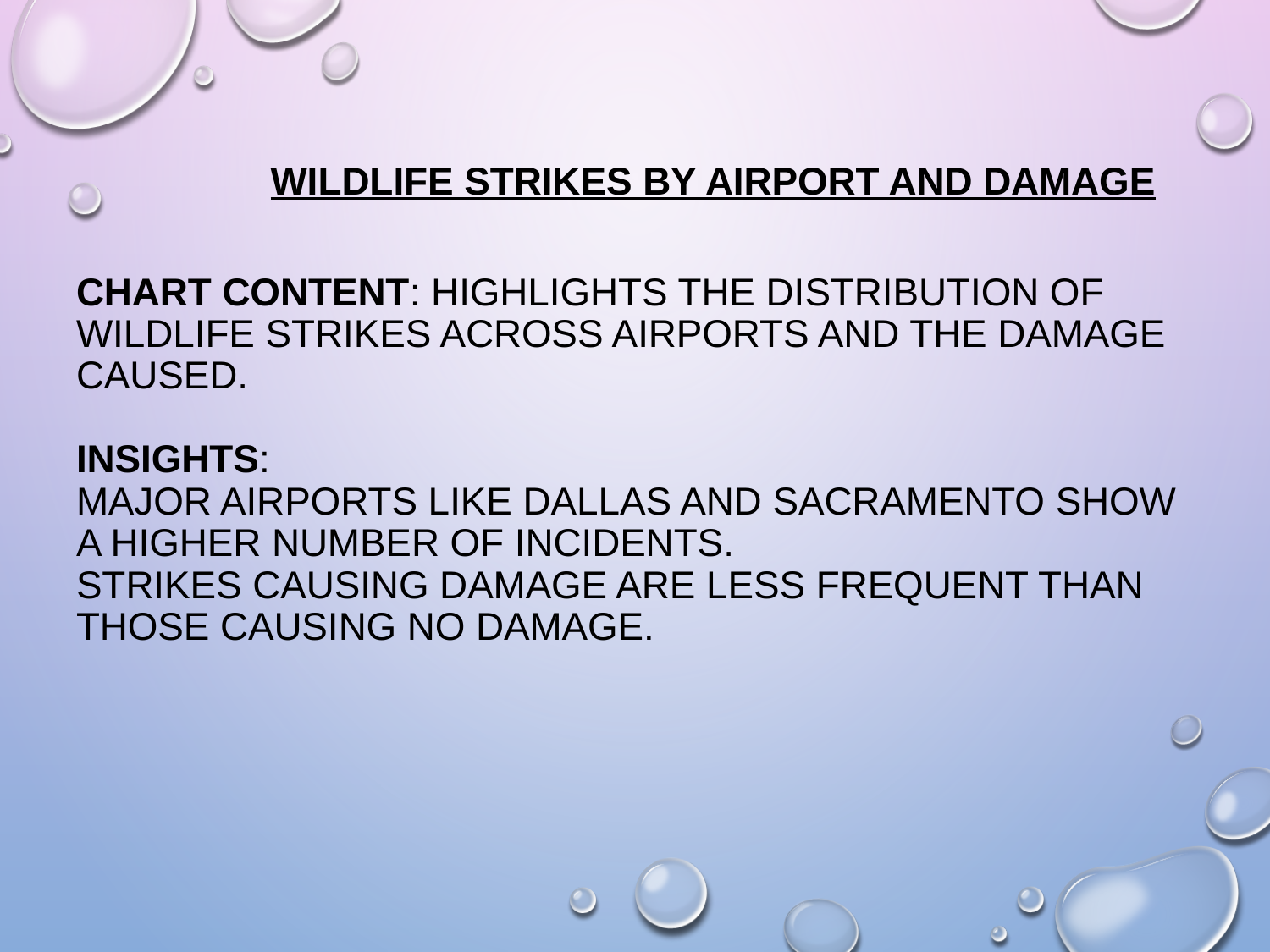

# WILDLIFE STRIKES BY AIRPORT AND DAMAGE CHART CONTENT: HIGHLIGHTS THE DISTRIBUTION OF WILDLIFE STRIKES ACROSS AIRPORTS AND THE DAMAGE CAUSED.
INSIGHTS:
MAJOR AIRPORTS LIKE DALLAS AND SACRAMENTO SHOW A HIGHER NUMBER OF INCIDENTS.
STRIKES CAUSING DAMAGE ARE LESS FREQUENT THAN THOSE CAUSING NO DAMAGE.